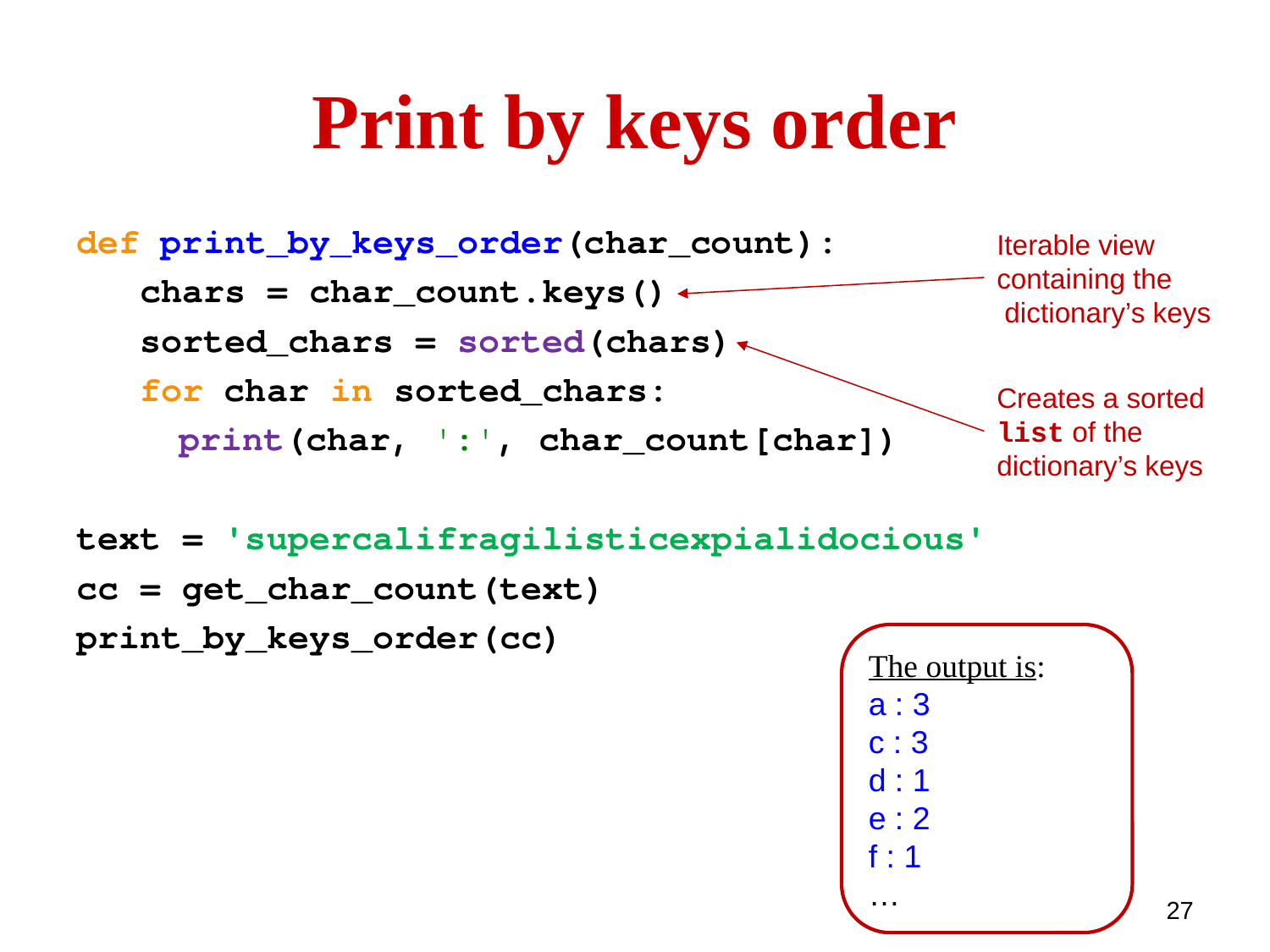

# Print by keys order
def print_by_keys_order(char_count):
chars = char_count.keys()
sorted_chars = sorted(chars)
for char in sorted_chars:
	print(char, ':', char_count[char])

text = 'supercalifragilisticexpialidocious'
cc = get_char_count(text)
print_by_keys_order(cc)

Iterable view containing the
dictionary’s keys
Creates a sorted list of the dictionary’s keys
The output is:
a : 3
c : 3
d : 1
e : 2
f : 1
…
27